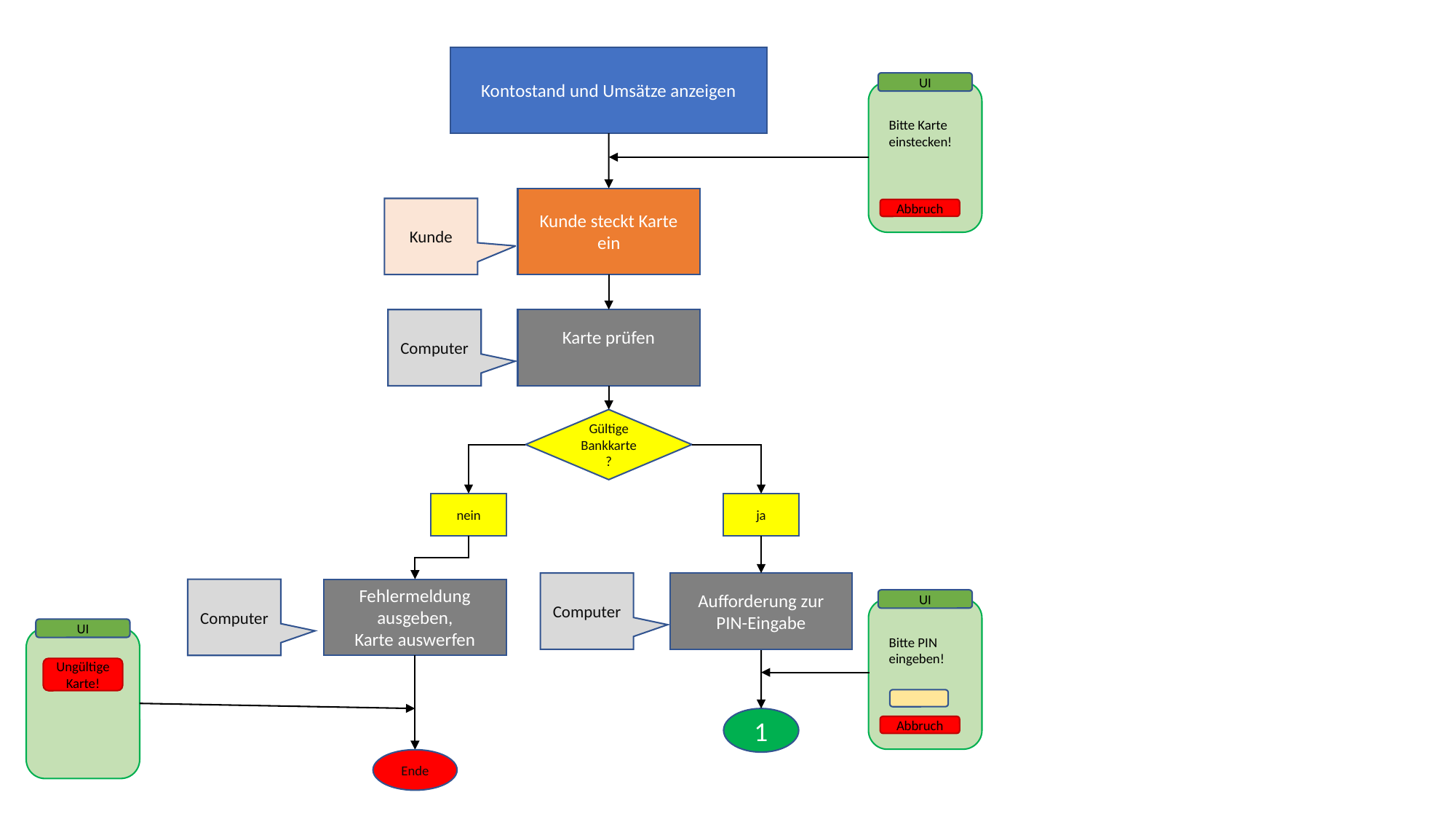

Kontostand und Umsätze anzeigen
UI

Bitte Karte einstecken!
Kunde steckt Karte ein
Kunde
Abbruch
Computer
Karte prüfen

Gültige Bankkarte?
nein
ja
Computer
Aufforderung zur PIN-Eingabe
Computer
Fehlermeldung ausgeben,
Karte auswerfen
UI

UI

Bitte PIN eingeben!
Ungültige Karte!

1
Abbruch
Ende